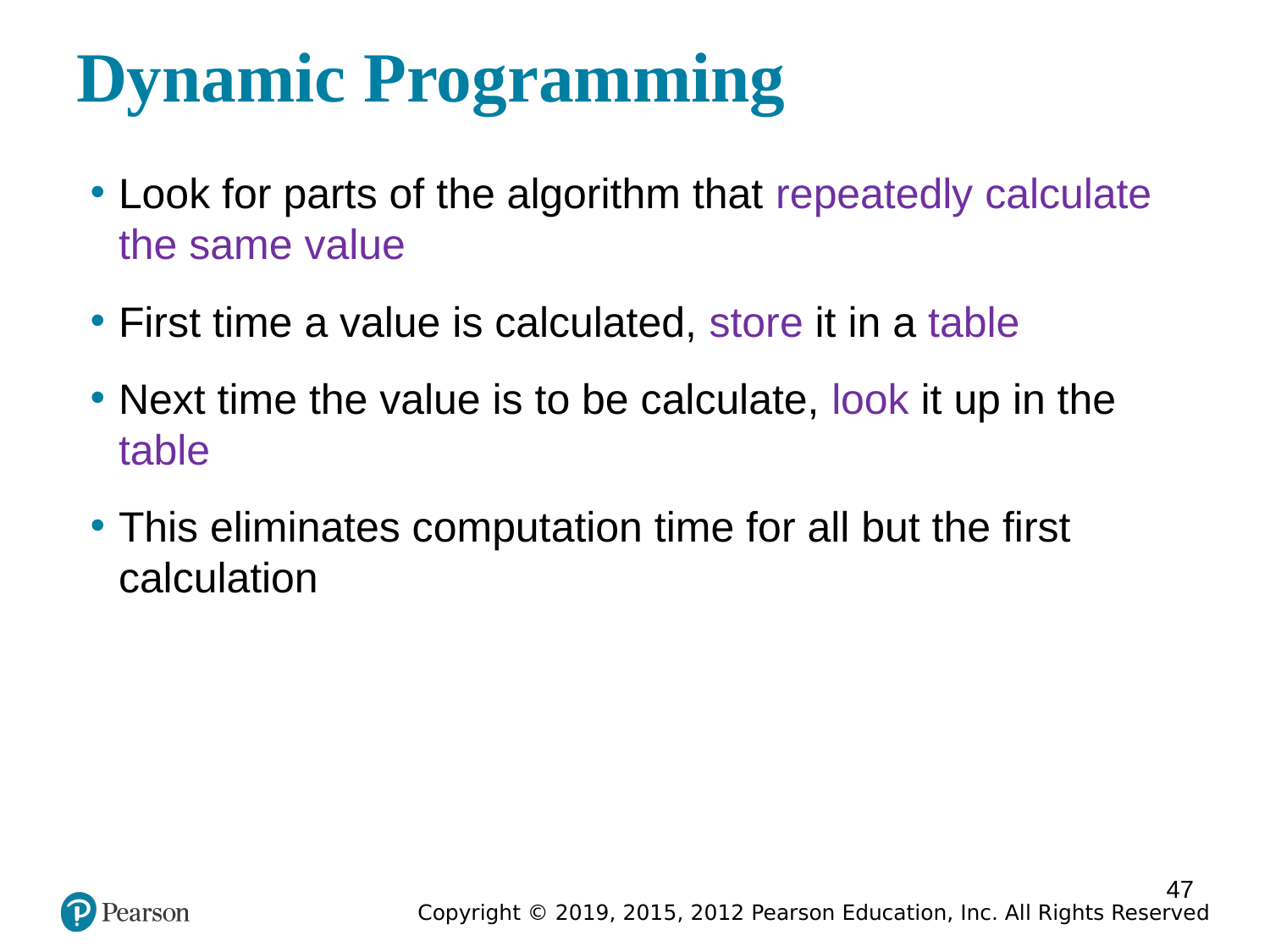

# Dynamic Programming
Look for parts of the algorithm that repeatedly calculate the same value
First time a value is calculated, store it in a table
Next time the value is to be calculate, look it up in the table
This eliminates computation time for all but the first calculation
47
47